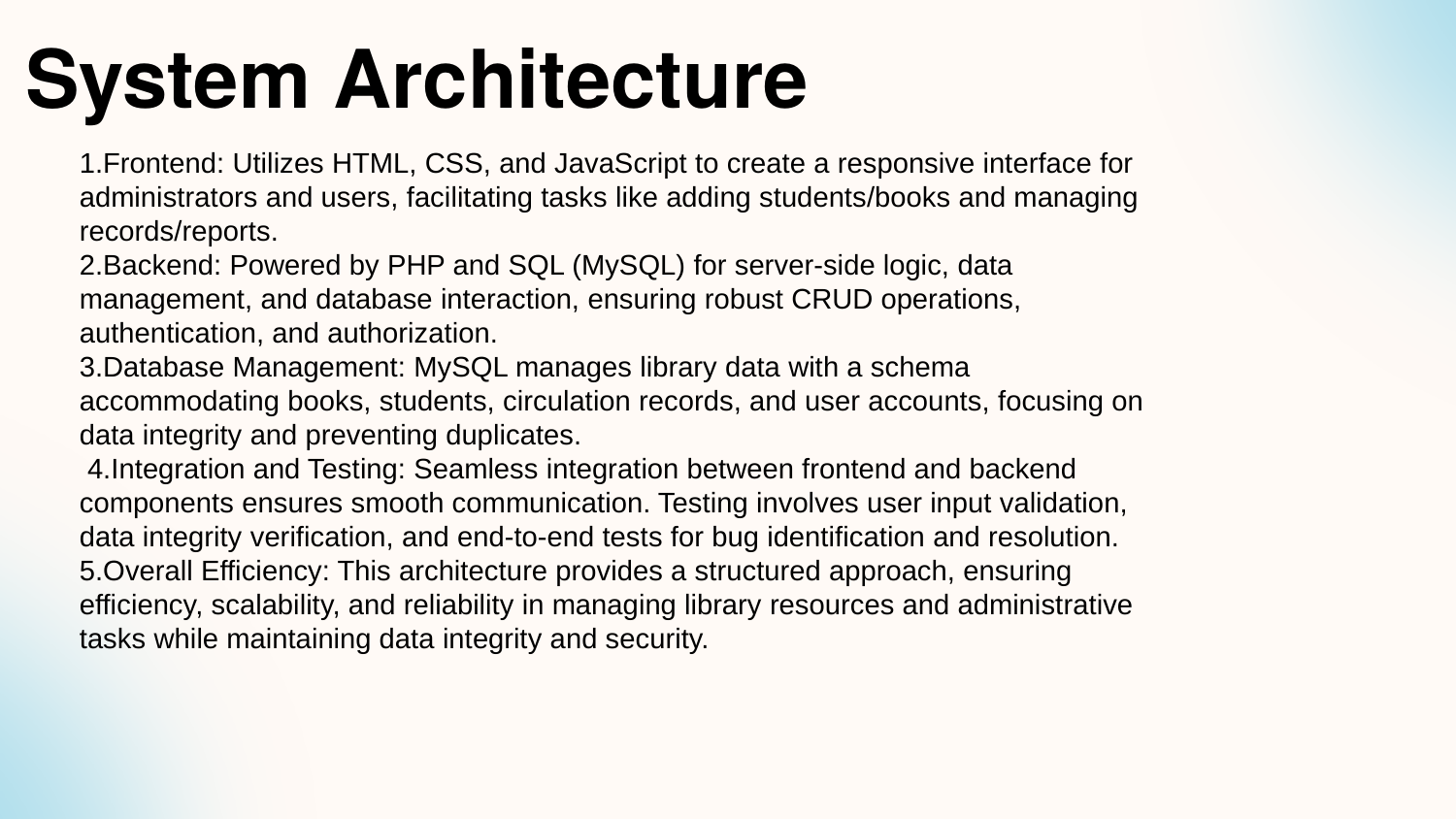

System Architecture
1.Frontend: Utilizes HTML, CSS, and JavaScript to create a responsive interface for administrators and users, facilitating tasks like adding students/books and managing records/reports.
2.Backend: Powered by PHP and SQL (MySQL) for server-side logic, data management, and database interaction, ensuring robust CRUD operations, authentication, and authorization.
3.Database Management: MySQL manages library data with a schema accommodating books, students, circulation records, and user accounts, focusing on data integrity and preventing duplicates.
 4.Integration and Testing: Seamless integration between frontend and backend components ensures smooth communication. Testing involves user input validation, data integrity verification, and end-to-end tests for bug identification and resolution.
5.Overall Efficiency: This architecture provides a structured approach, ensuring efficiency, scalability, and reliability in managing library resources and administrative tasks while maintaining data integrity and security.